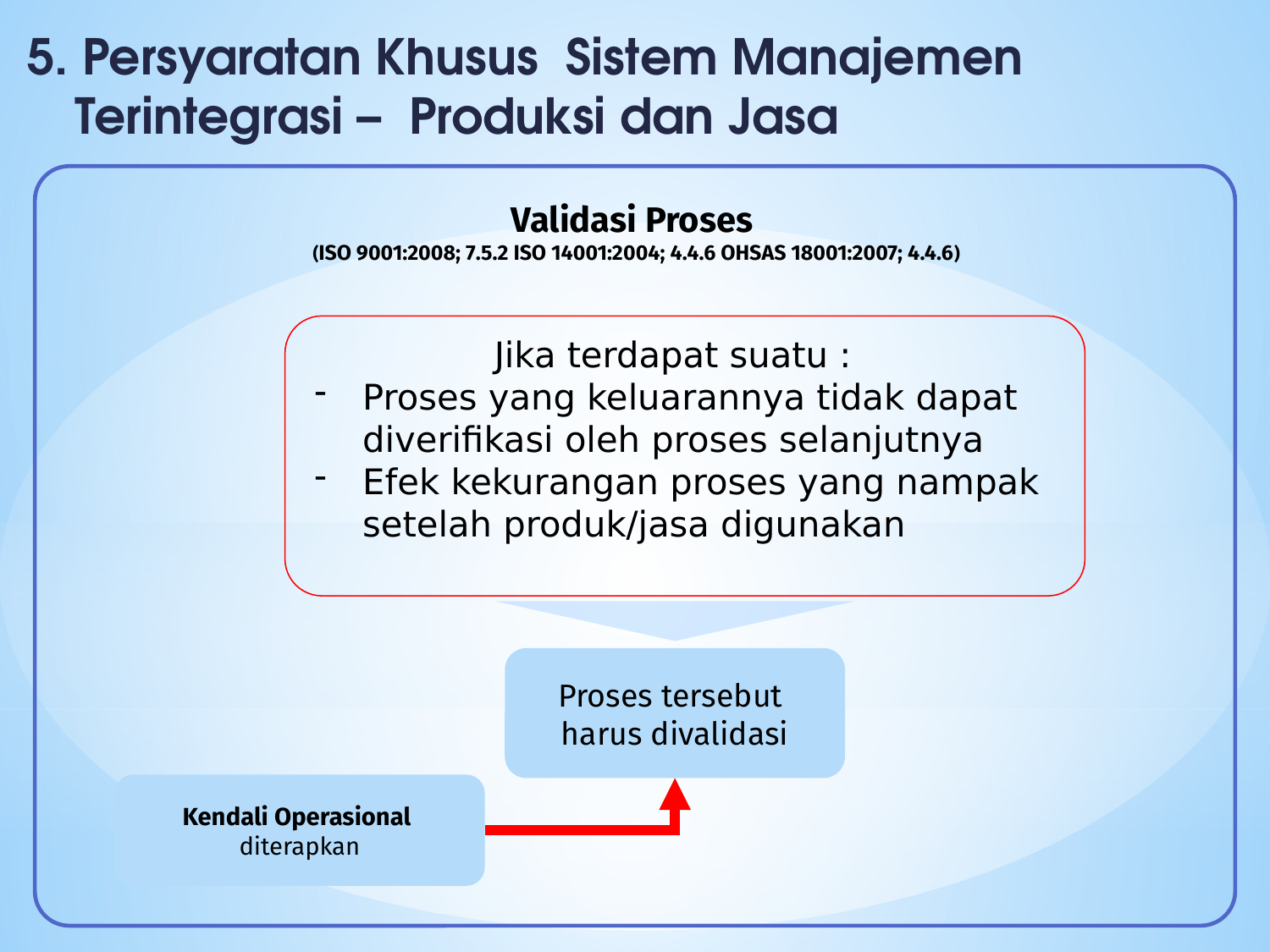

5. Persyaratan Khusus  Sistem Manajemen  Terintegrasi –  Produksi dan Jasa

Validasi Proses
(ISO 9001:2008; 7.5.2 ISO 14001:2004; 4.4.6 OHSAS 18001:2007; 4.4.6)

                Jika terdapat suatu :
Proses yang keluarannya tidak dapat diverifikasi oleh proses selanjutnya
Efek kekurangan proses yang nampak setelah produk/jasa digunakan

Proses tersebut
harus divalidasi
Kendali Operasional
diterapkan